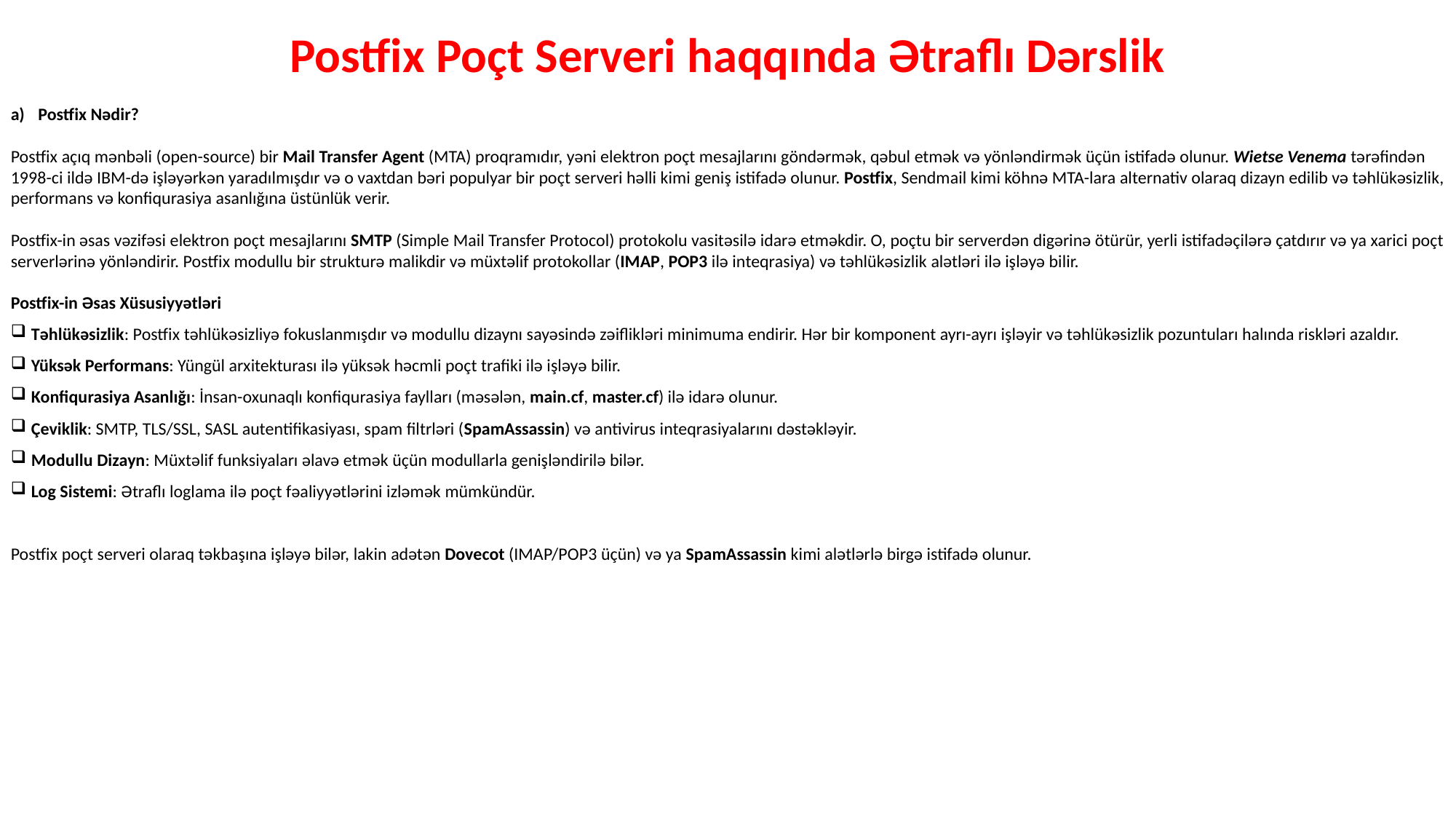

Postfix Poçt Serveri haqqında Ətraflı Dərslik

Postfix Nədir?

Postfix açıq mənbəli (open-source) bir Mail Transfer Agent (MTA) proqramıdır, yəni elektron poçt mesajlarını göndərmək, qəbul etmək və yönləndirmək üçün istifadə olunur. Wietse Venema tərəfindən 1998-ci ildə IBM-də işləyərkən yaradılmışdır və o vaxtdan bəri populyar bir poçt serveri həlli kimi geniş istifadə olunur. Postfix, Sendmail kimi köhnə MTA-lara alternativ olaraq dizayn edilib və təhlükəsizlik, performans və konfiqurasiya asanlığına üstünlük verir.

Postfix-in əsas vəzifəsi elektron poçt mesajlarını SMTP (Simple Mail Transfer Protocol) protokolu vasitəsilə idarə etməkdir. O, poçtu bir serverdən digərinə ötürür, yerli istifadəçilərə çatdırır və ya xarici poçt serverlərinə yönləndirir. Postfix modullu bir strukturə malikdir və müxtəlif protokollar (IMAP, POP3 ilə inteqrasiya) və təhlükəsizlik alətləri ilə işləyə bilir.

Postfix-in Əsas Xüsusiyyətləri
Təhlükəsizlik: Postfix təhlükəsizliyə fokuslanmışdır və modullu dizaynı sayəsində zəiflikləri minimuma endirir. Hər bir komponent ayrı-ayrı işləyir və təhlükəsizlik pozuntuları halında riskləri azaldır.
Yüksək Performans: Yüngül arxitekturası ilə yüksək həcmli poçt trafiki ilə işləyə bilir.
Konfiqurasiya Asanlığı: İnsan-oxunaqlı konfiqurasiya faylları (məsələn, main.cf, master.cf) ilə idarə olunur.
Çeviklik: SMTP, TLS/SSL, SASL autentifikasiyası, spam filtrləri (SpamAssassin) və antivirus inteqrasiyalarını dəstəkləyir.
Modullu Dizayn: Müxtəlif funksiyaları əlavə etmək üçün modullarla genişləndirilə bilər.
Log Sistemi: Ətraflı loglama ilə poçt fəaliyyətlərini izləmək mümkündür.

Postfix poçt serveri olaraq təkbaşına işləyə bilər, lakin adətən Dovecot (IMAP/POP3 üçün) və ya SpamAssassin kimi alətlərlə birgə istifadə olunur.